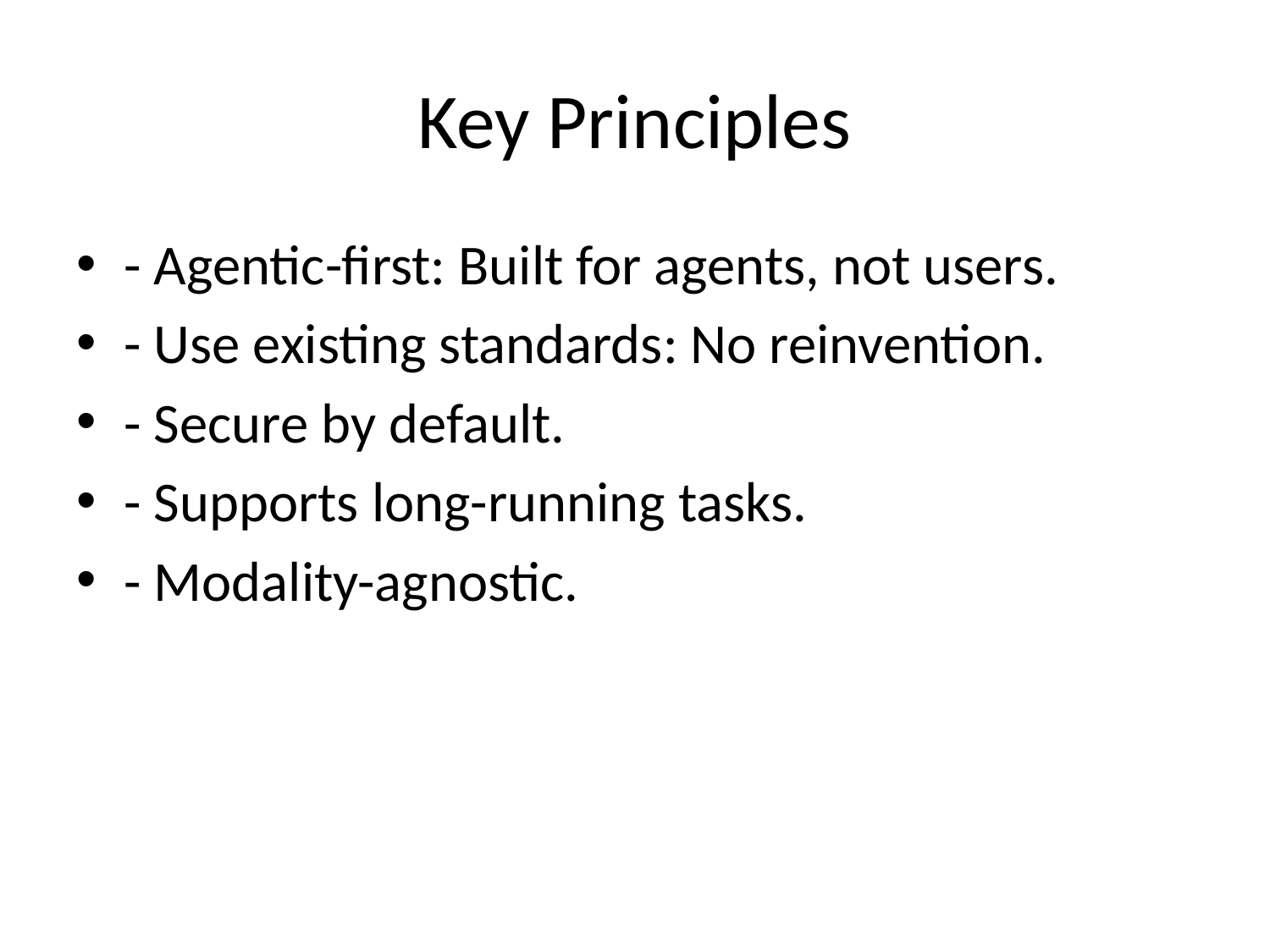

# Key Principles
- Agentic-first: Built for agents, not users.
- Use existing standards: No reinvention.
- Secure by default.
- Supports long-running tasks.
- Modality-agnostic.